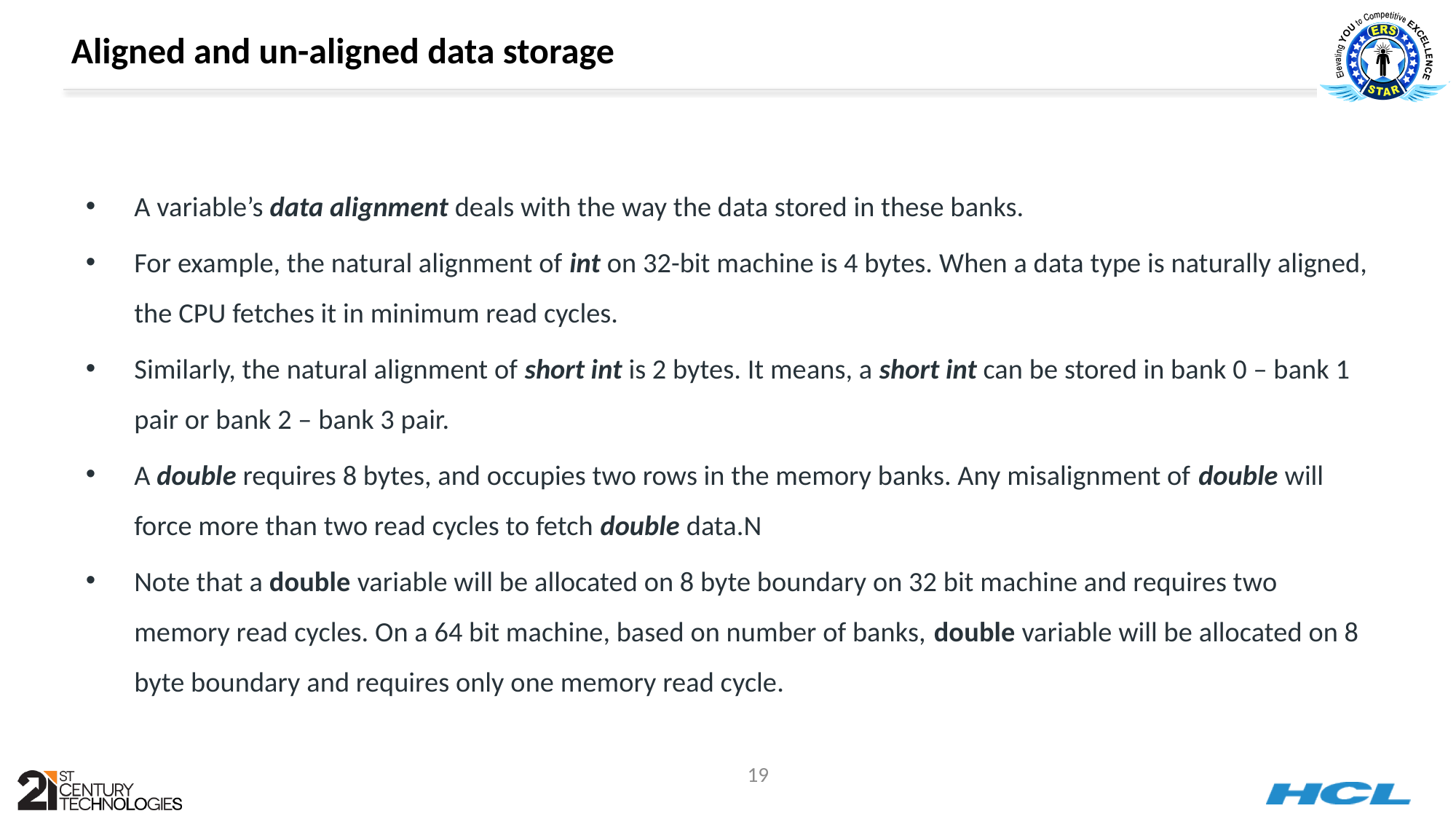

# Aligned and un-aligned data storage
A variable’s data alignment deals with the way the data stored in these banks.
For example, the natural alignment of int on 32-bit machine is 4 bytes. When a data type is naturally aligned, the CPU fetches it in minimum read cycles.
Similarly, the natural alignment of short int is 2 bytes. It means, a short int can be stored in bank 0 – bank 1 pair or bank 2 – bank 3 pair.
A double requires 8 bytes, and occupies two rows in the memory banks. Any misalignment of double will force more than two read cycles to fetch double data.N
Note that a double variable will be allocated on 8 byte boundary on 32 bit machine and requires two memory read cycles. On a 64 bit machine, based on number of banks, double variable will be allocated on 8 byte boundary and requires only one memory read cycle.
19